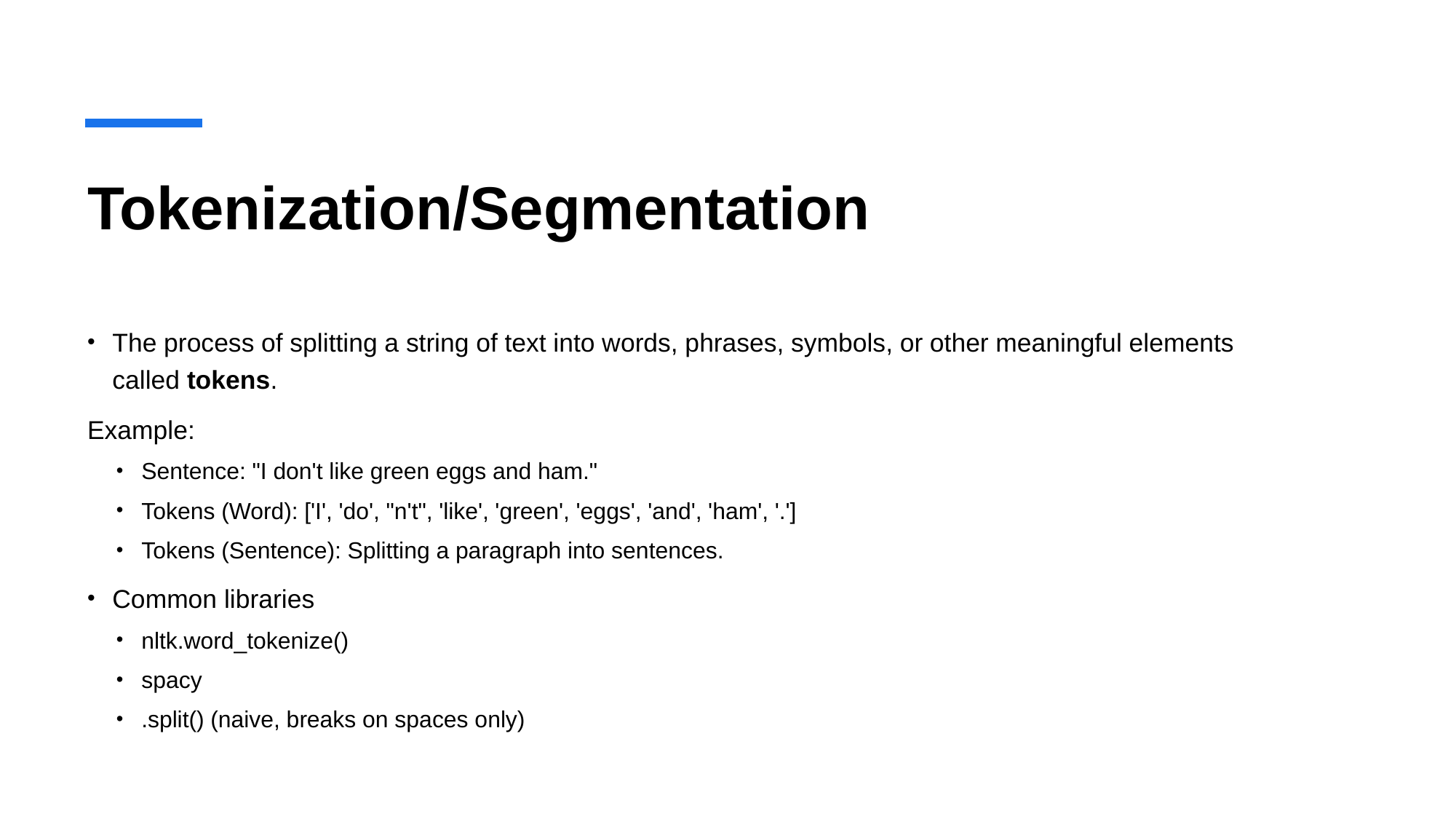

# Tokenization/Segmentation
The process of splitting a string of text into words, phrases, symbols, or other meaningful elements called tokens.
Example:
Sentence: "I don't like green eggs and ham."
Tokens (Word): ['I', 'do', "n't", 'like', 'green', 'eggs', 'and', 'ham', '.']
Tokens (Sentence): Splitting a paragraph into sentences.
Common libraries
nltk.word_tokenize()
spacy
.split() (naive, breaks on spaces only)